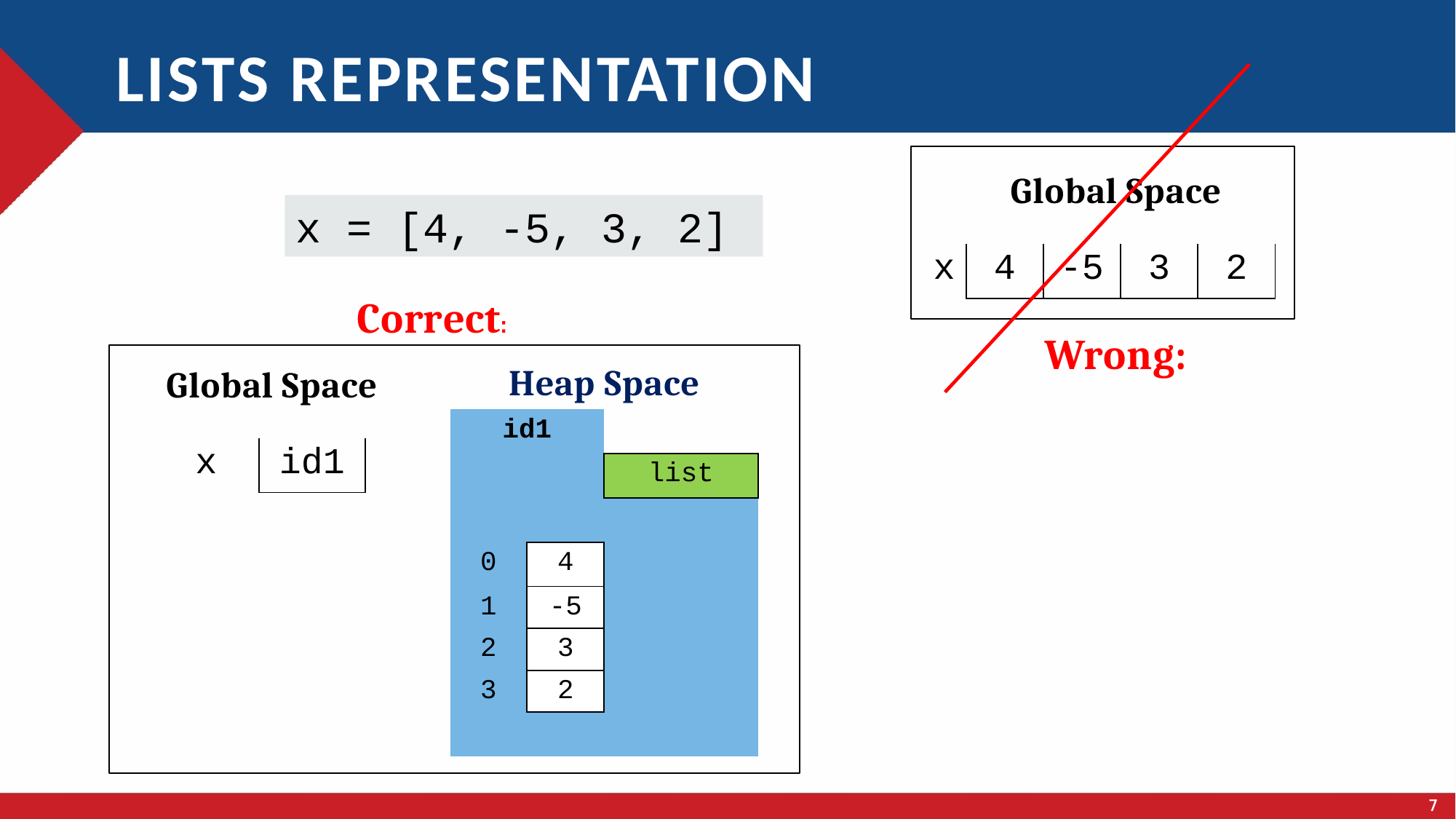

# Lists representation

Global Space
|  |  |  |  |  |
| --- | --- | --- | --- | --- |
| x | 4 | -5 | 3 | 2 |
x = [4, -5, 3, 2]
Correct:
Wrong:

Global Space
| Heap Space |  |  |
| --- | --- | --- |
| id1 |  |  |
|  |  | list |
|  |  |  |
| 0 | 4 |  |
| 1 | -5 |  |
| 2 | 3 |  |
| 3 | 2 |  |
|  |  |  |
|  |  |
| --- | --- |
| x | id1 |
7